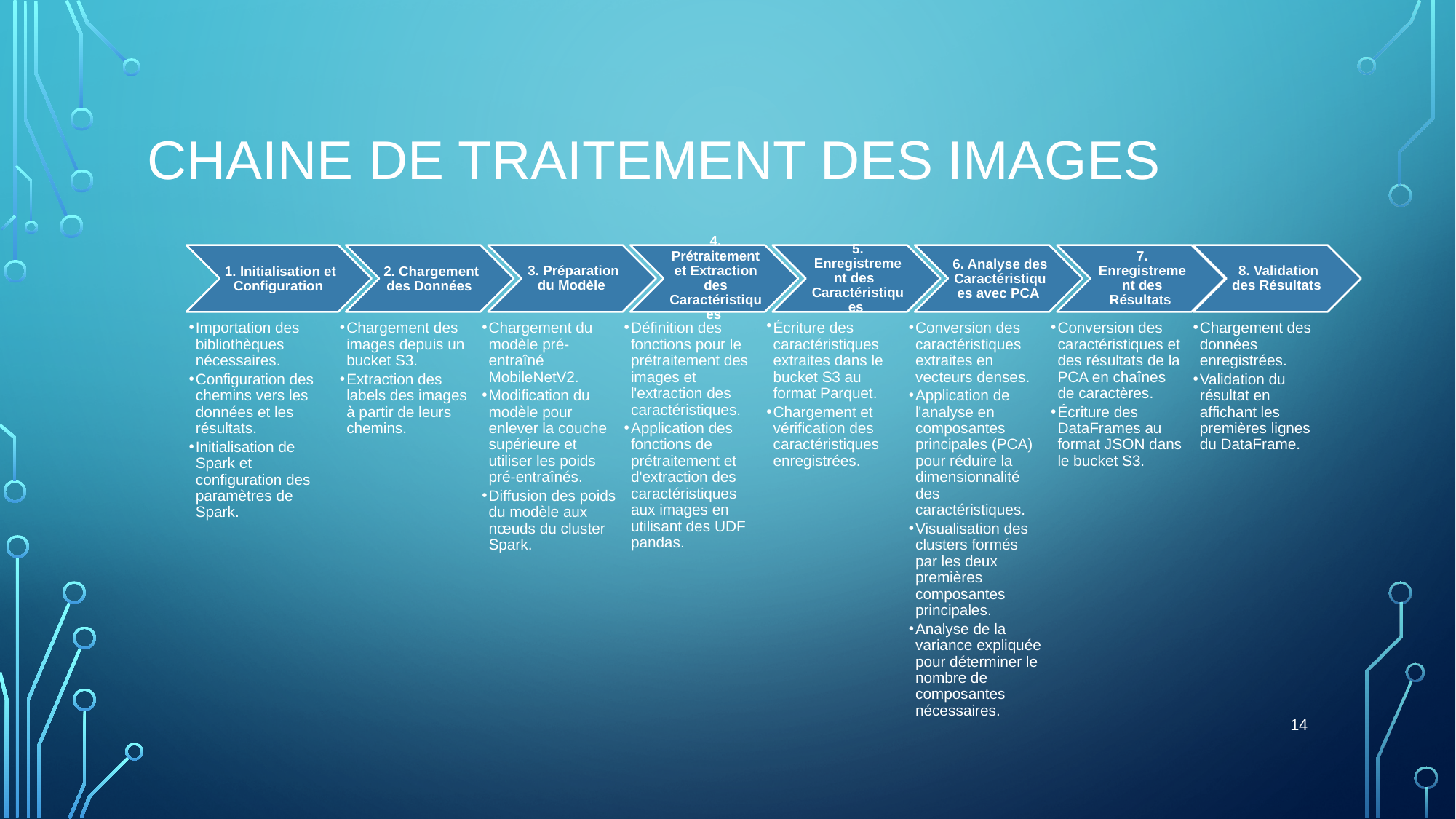

# Chaine de traitement des images

1. Initialisation et Configuration

Importation des bibliothèques nécessaires.
Configuration des chemins vers les données et les résultats.
Initialisation de Spark et configuration des paramètres de Spark.

2. Chargement des Données

Chargement des images depuis un bucket S3.
Extraction des labels des images à partir de leurs chemins.
3. Préparation du Modèle
Chargement du modèle pré-entraîné MobileNetV2.
Modification du modèle pour enlever la couche supérieure et utiliser les poids pré-entraînés.
Diffusion des poids du modèle aux nœuds du cluster Spark.
4. Prétraitement et Extraction des Caractéristiques
Définition des fonctions pour le prétraitement des images et l'extraction des caractéristiques.
Application des fonctions de prétraitement et d'extraction des caractéristiques aux images en utilisant des UDF pandas.
5. Enregistrement des   Caractéristiques
Écriture des caractéristiques extraites dans le bucket S3 au format Parquet.
Chargement et vérification des caractéristiques enregistrées.

6. Analyse des Caractéristiques avec PCA

Conversion des caractéristiques extraites en vecteurs denses.
Application de l'analyse en composantes principales (PCA) pour réduire la dimensionnalité des caractéristiques.
Visualisation des clusters formés par les deux premières composantes principales.
Analyse de la variance expliquée pour déterminer le nombre de composantes nécessaires.
7. Enregistrement des Résultats
Conversion des caractéristiques et des résultats de la PCA en chaînes de caractères.
Écriture des DataFrames au format JSON dans le bucket S3.
8. Validation des Résultats
Chargement des données enregistrées.
Validation du résultat en affichant les premières lignes du DataFrame.
14